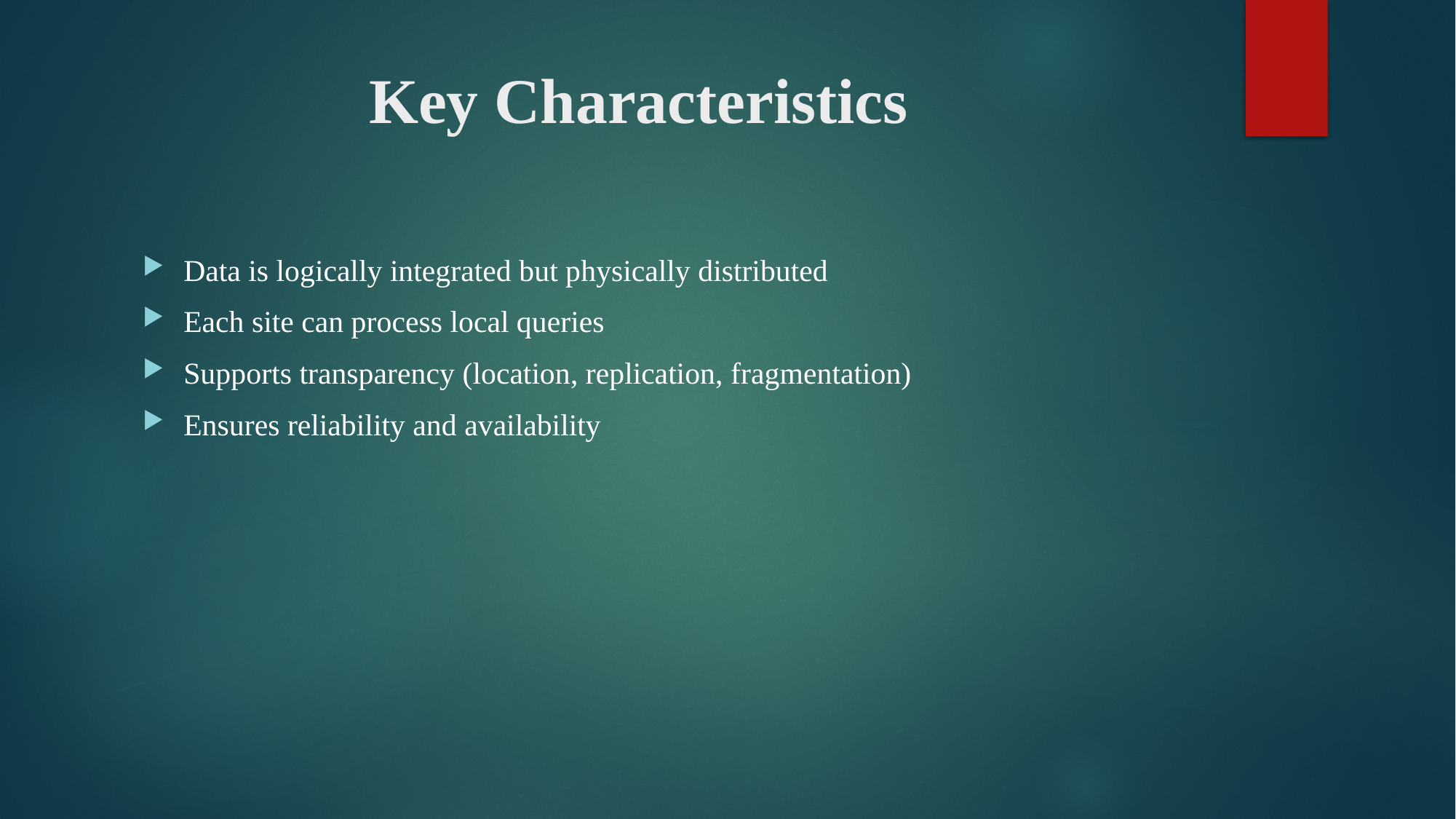

# Key Characteristics
Data is logically integrated but physically distributed
Each site can process local queries
Supports transparency (location, replication, fragmentation)
Ensures reliability and availability